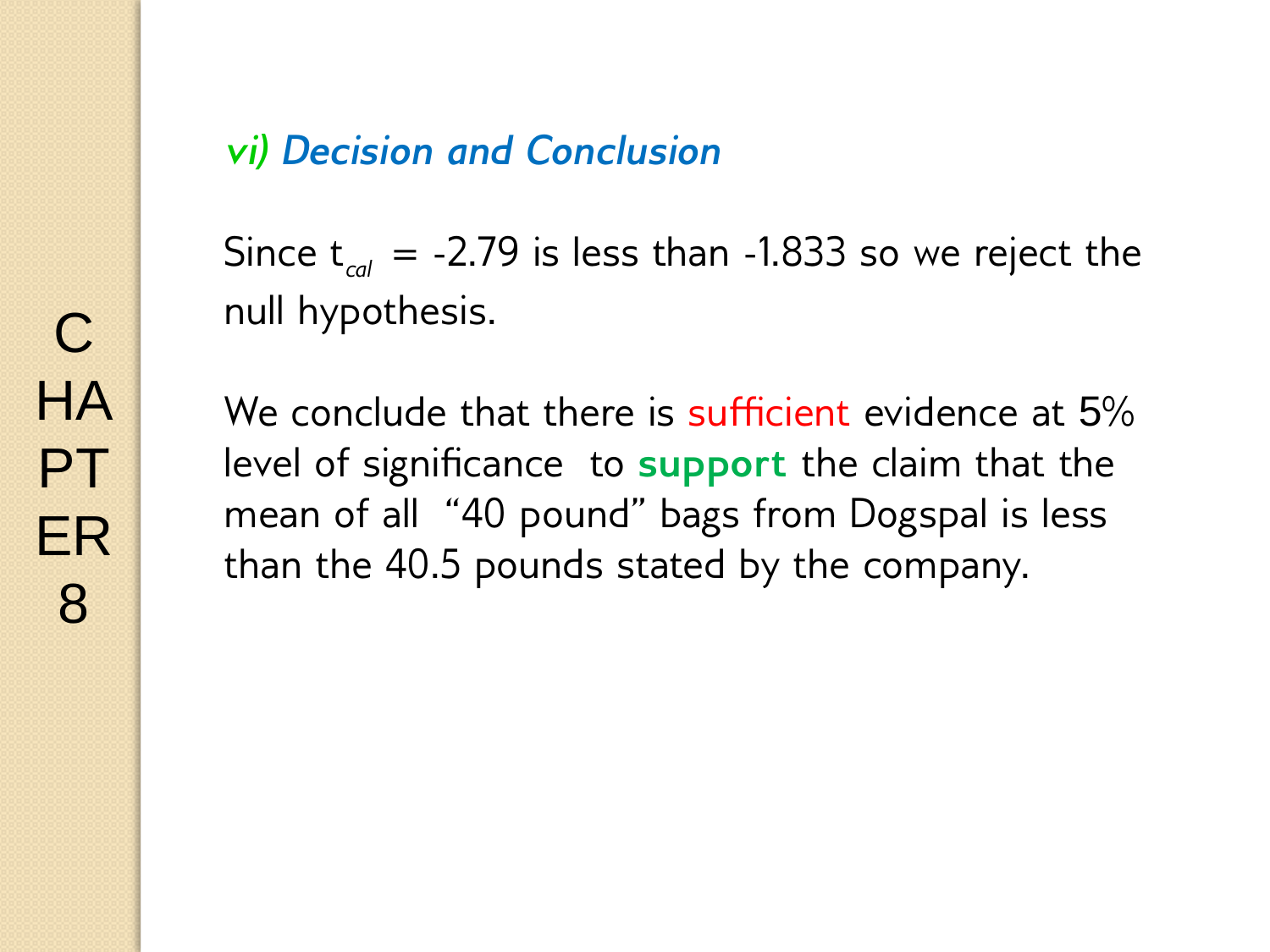

CHAPTER 8
vi) Decision and Conclusion

Since tcal  = -2.79 is less than -1.833 so we reject the null hypothesis.

We conclude that there is sufficient evidence at 5% level of significance  to support the claim that the mean of all  “40 pound” bags from Dogspal is less than the 40.5 pounds stated by the company.